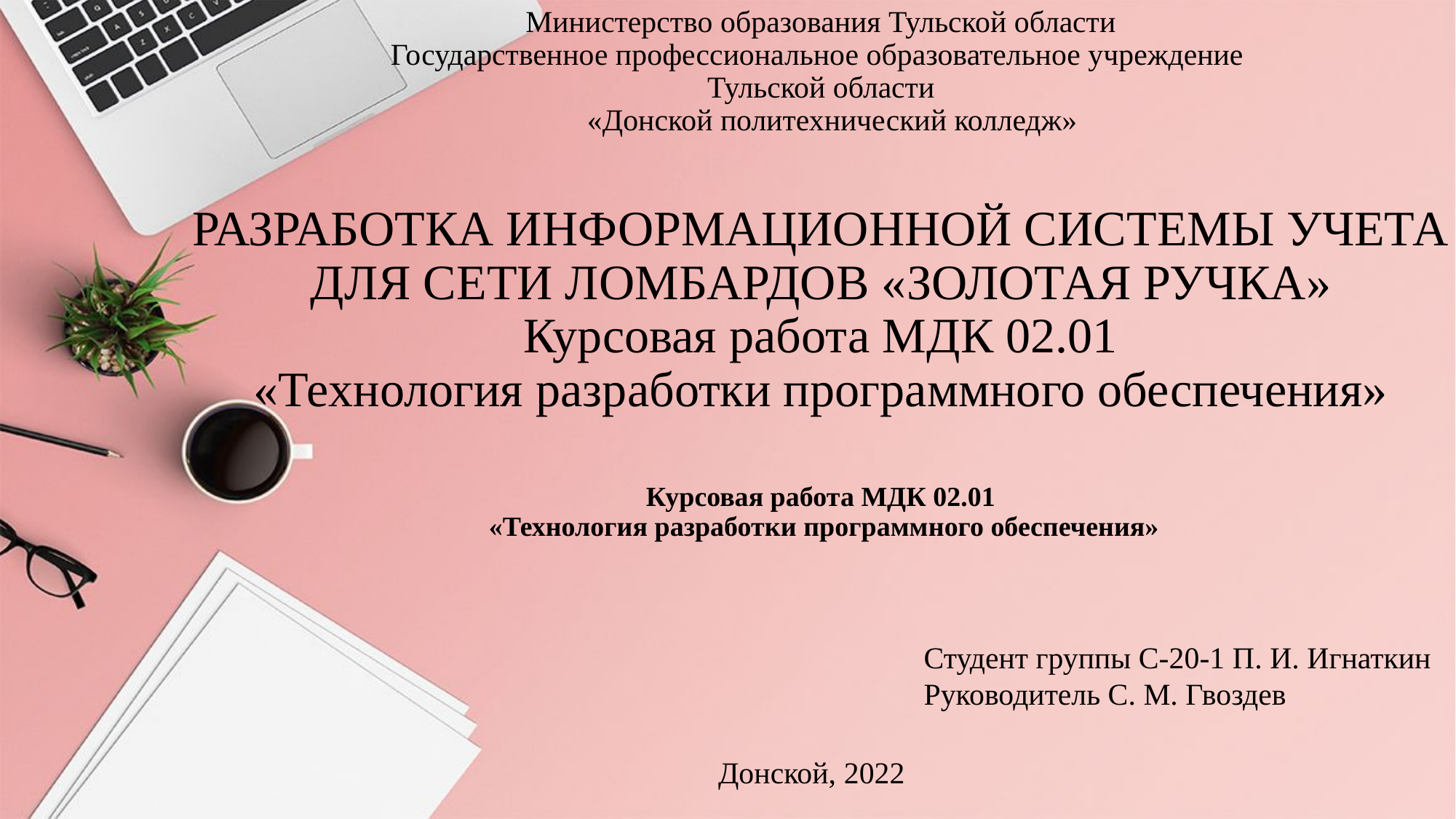

# Министерство образования Тульской области Государственное профессиональное образовательное учреждение Тульской области «Донской политехнический колледж» Разработка информационной системы учета для сети ломбардов «Золотая ручка» Курсовая работа МДК 02.01 «Технология разработки программного обеспечения» Курсовая работа МДК 02.01 «Технология разработки программного обеспечения»
Студент группы С-20-1 П. И. Игнаткин
Руководитель С. М. Гвоздев
Донской, 2022